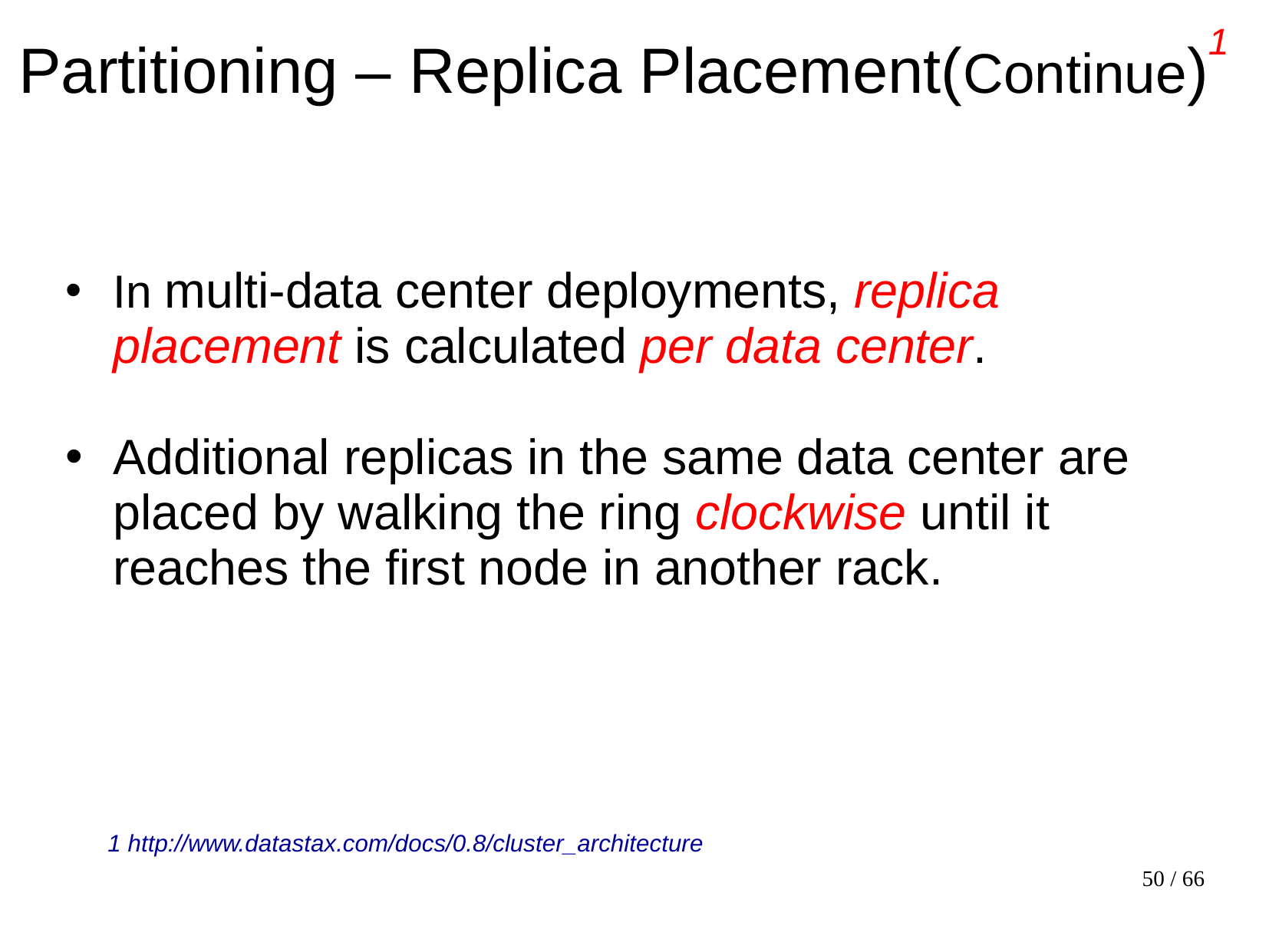

# Partitioning – Replica Placement(Continue)1

In multi-data center deployments, replica placement is calculated per data center.

Additional replicas in the same data center are placed by walking the ring clockwise until it reaches the first node in another rack.

1 http://www.datastax.com/docs/0.8/cluster_architecture
50 / 66